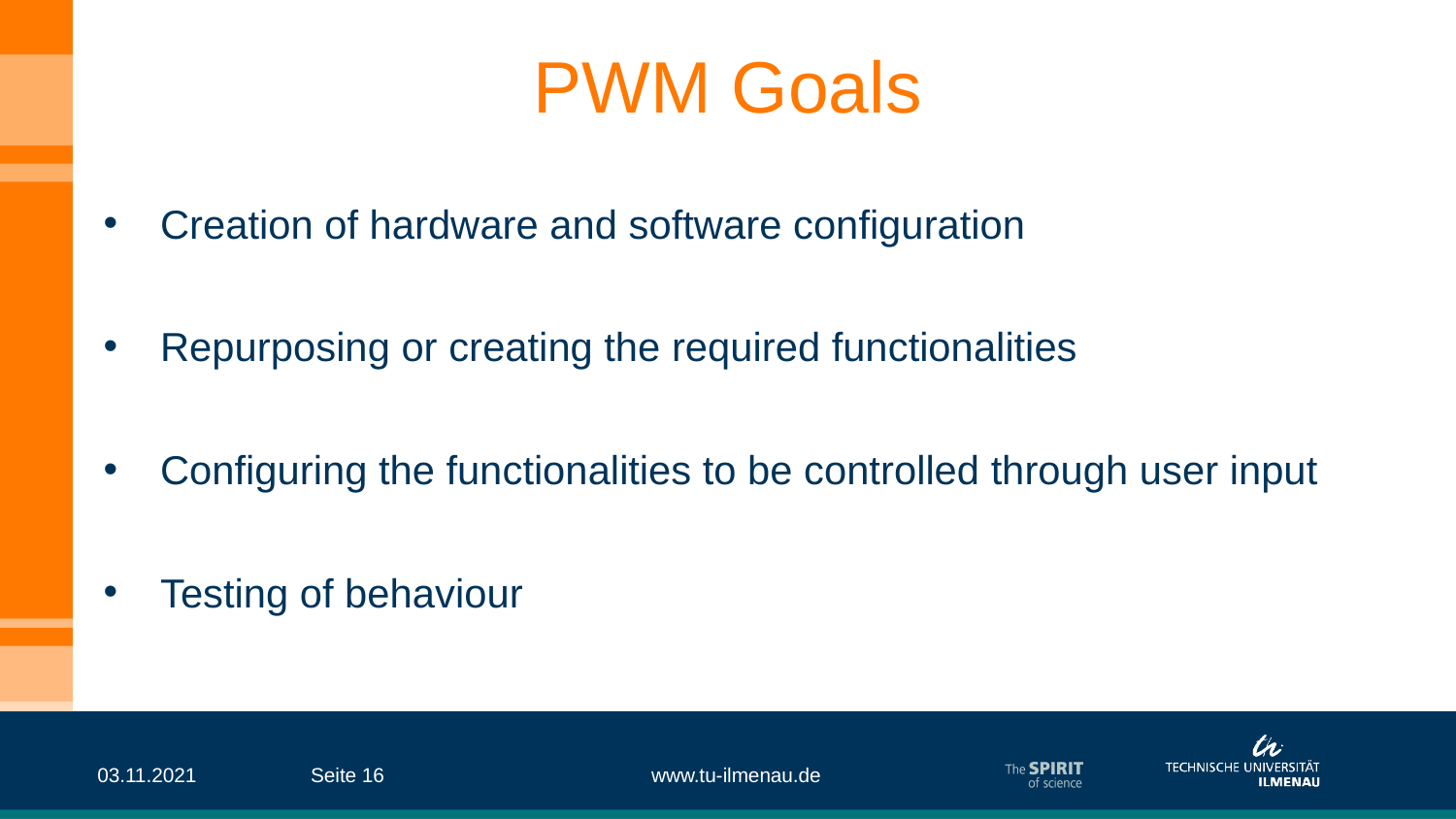

# PWM Goals
Creation of hardware and software configuration

Repurposing or creating the required functionalities

Configuring the functionalities to be controlled through user input

Testing of behaviour

03.11.2021
Seite 16
www.tu-ilmenau.de